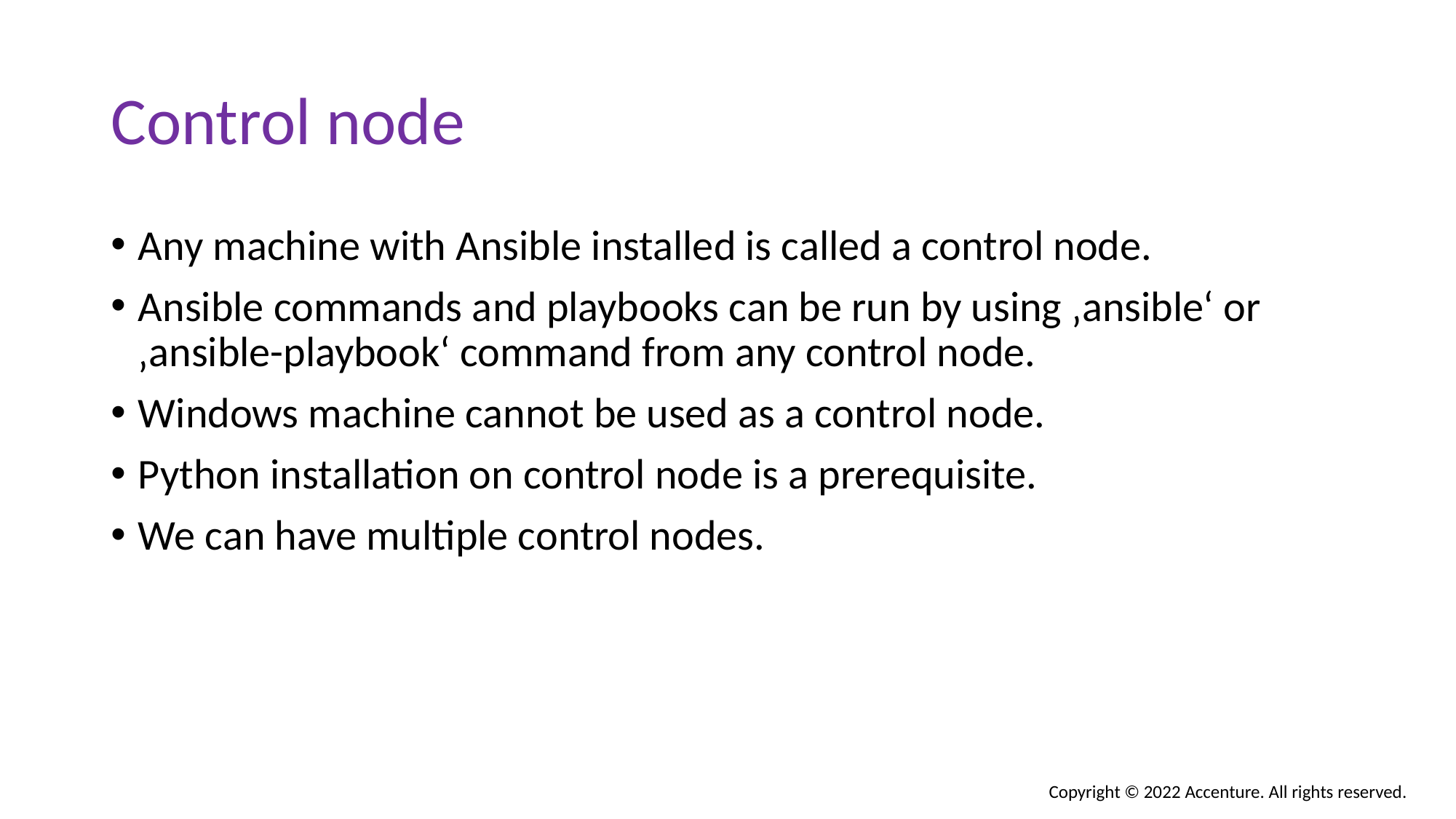

# Control node
Any machine with Ansible installed is called a control node.
Ansible commands and playbooks can be run by using ‚ansible‘ or ‚ansible-playbook‘ command from any control node.
Windows machine cannot be used as a control node.
Python installation on control node is a prerequisite.
We can have multiple control nodes.
Copyright © 2022 Accenture. All rights reserved.